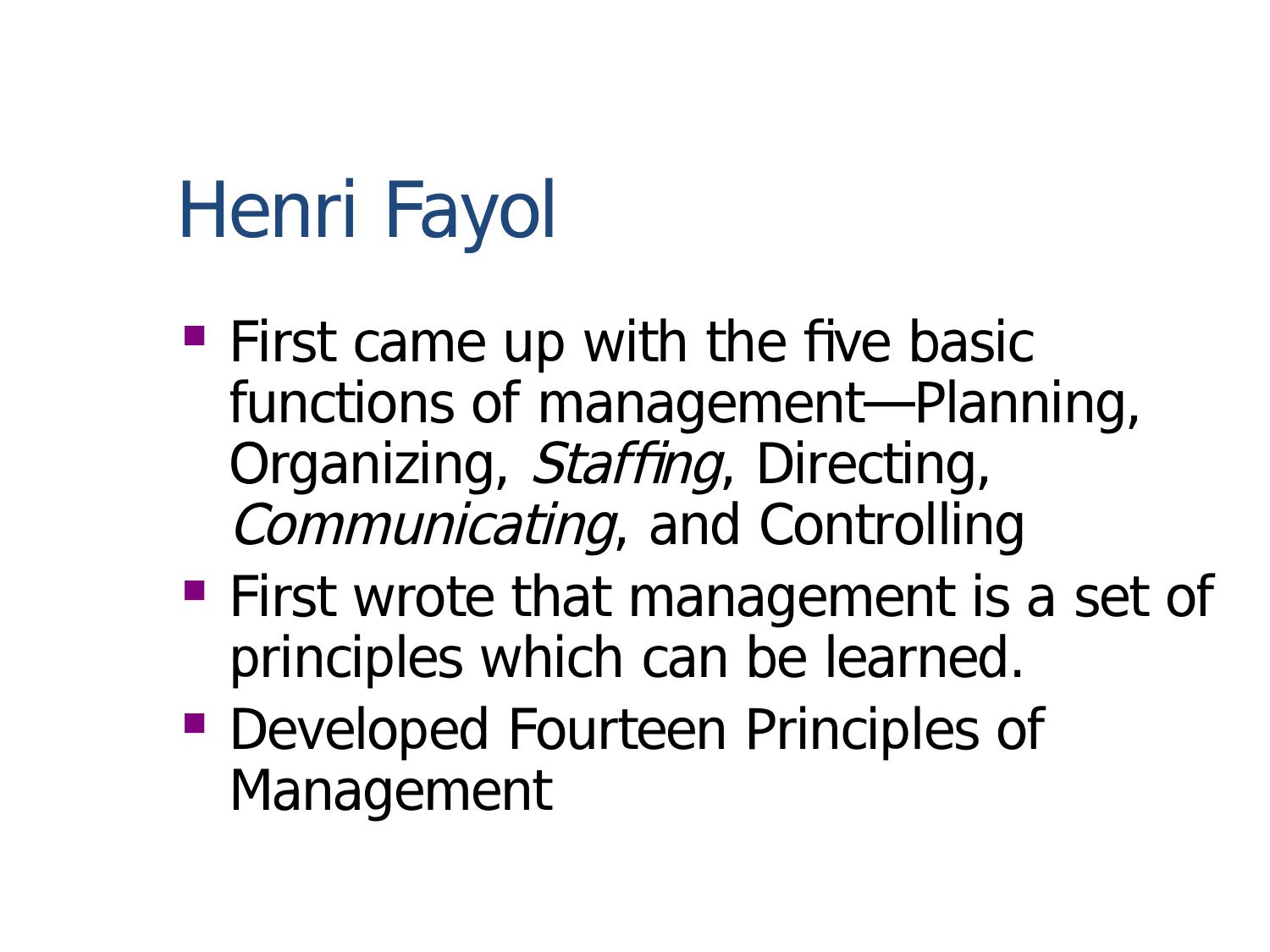

Henri Fayol
First came up with the five basic functions of management—Planning, Organizing, Staffing, Directing, Communicating, and Controlling
First wrote that management is a set of principles which can be learned.
Developed Fourteen Principles of Management